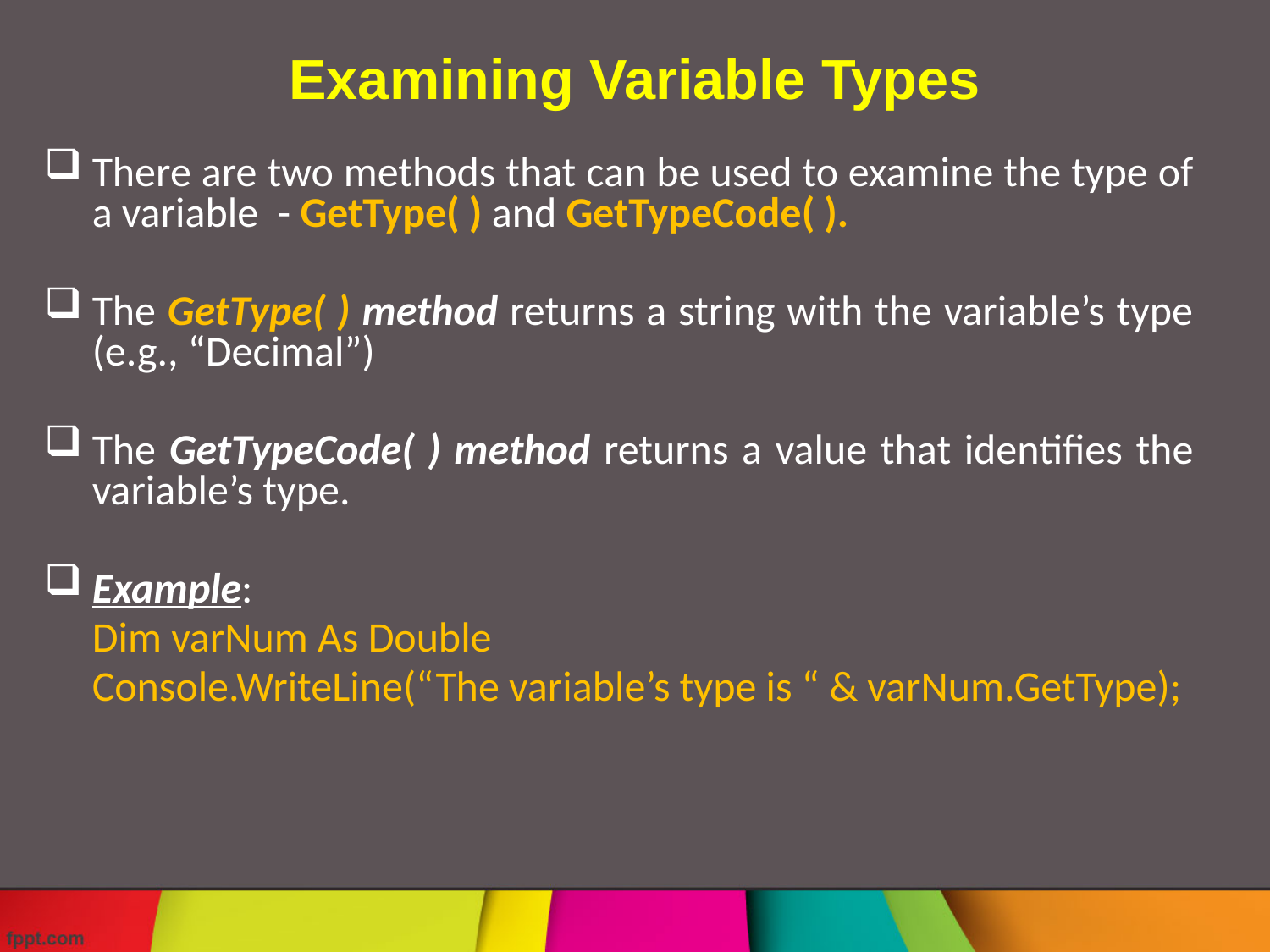

# Examining Variable Types
There are two methods that can be used to examine the type of a variable  - GetType( ) and GetTypeCode( ).

The GetType( ) method returns a string with the variable’s type (e.g., “Decimal”)

The GetTypeCode( ) method returns a value that identifies the variable’s type.

Example:
	Dim varNum As Double
	Console.WriteLine(“The variable’s type is “ & varNum.GetType);